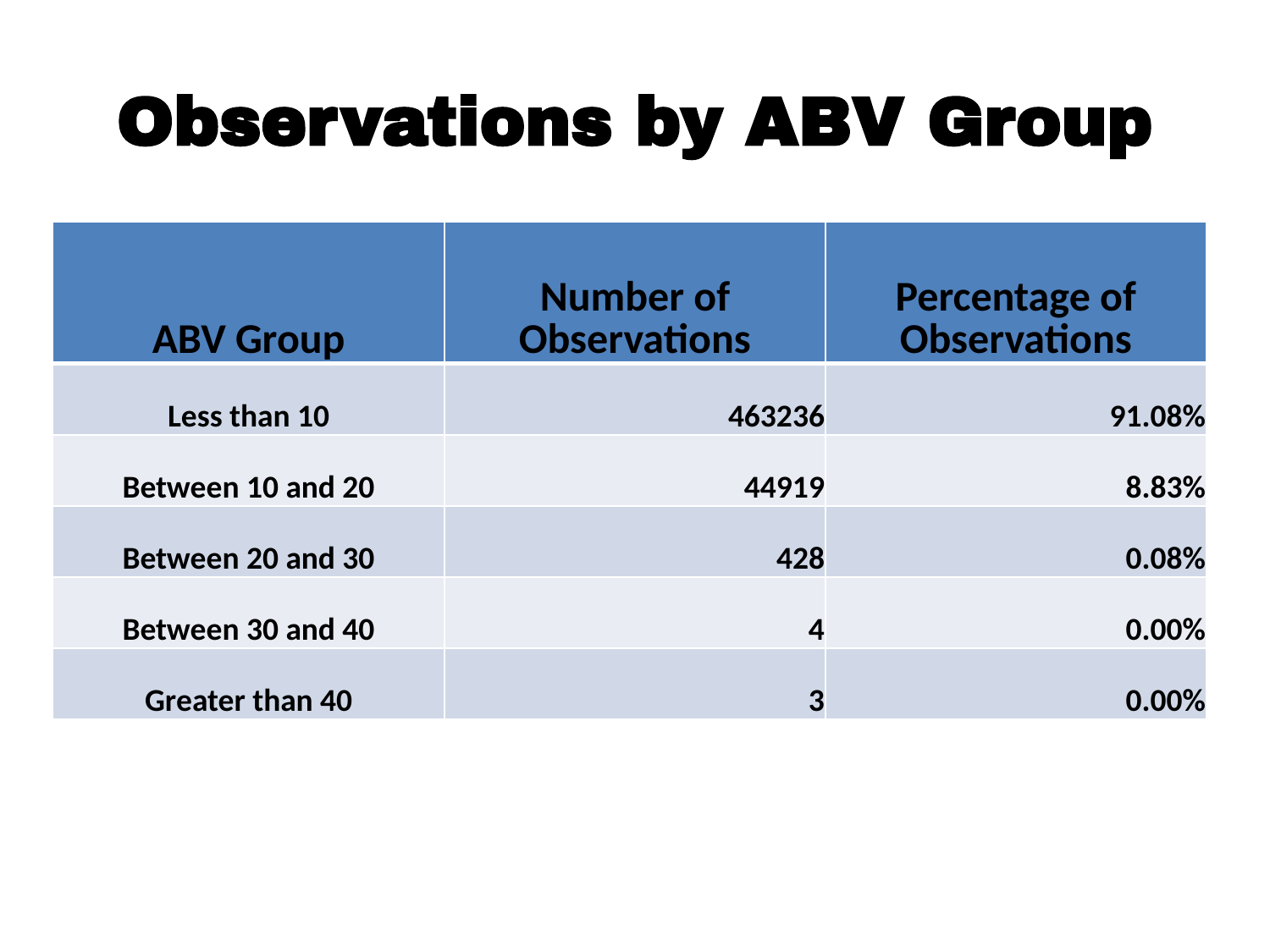

# Observations by ABV Group
| ABV Group | Number of Observations | Percentage of Observations |
| --- | --- | --- |
| Less than 10 | 463236 | 91.08% |
| Between 10 and 20 | 44919 | 8.83% |
| Between 20 and 30 | 428 | 0.08% |
| Between 30 and 40 | 4 | 0.00% |
| Greater than 40 | 3 | 0.00% |